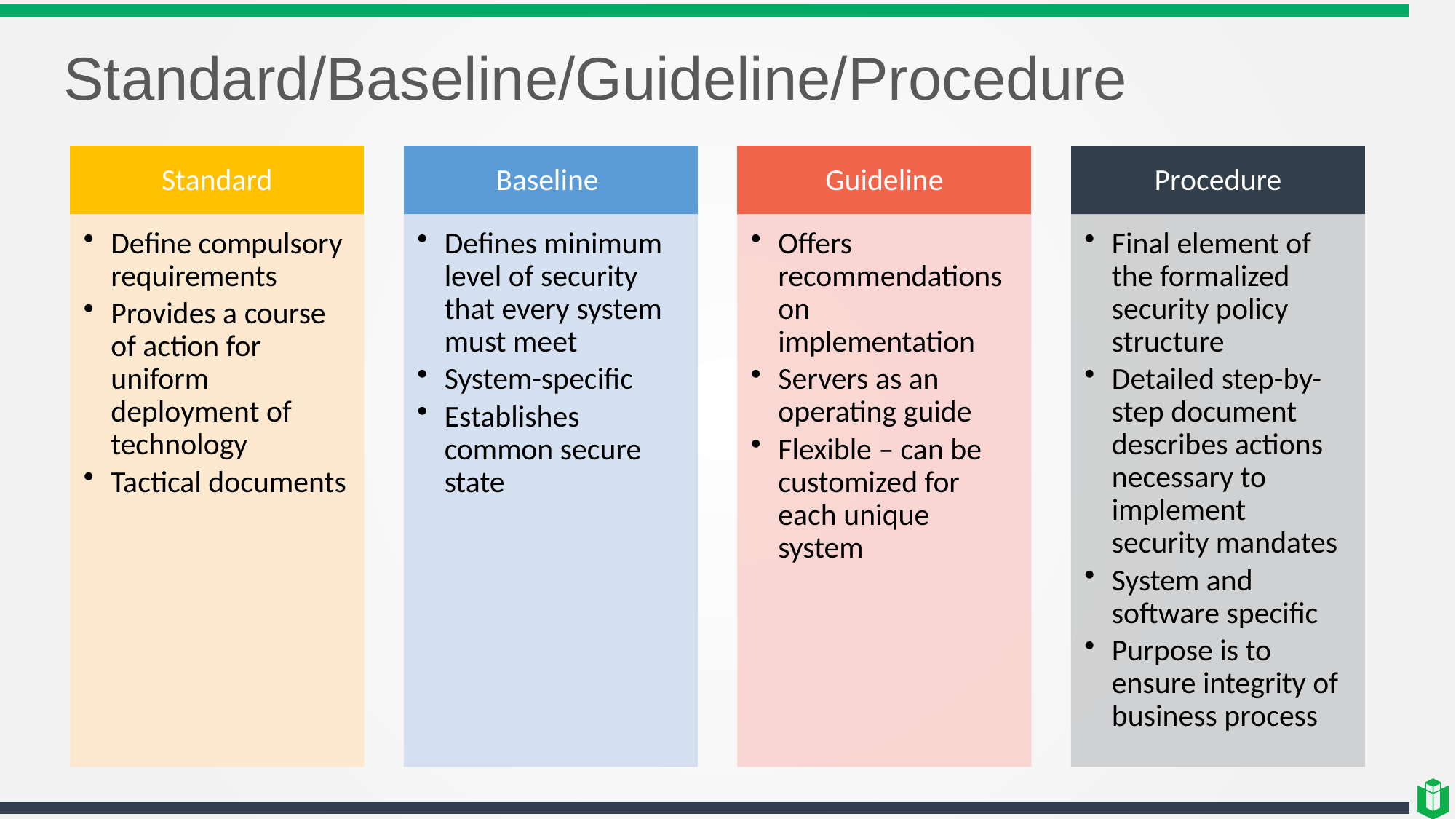

# Standard/Baseline/Guideline/Procedure
Standard
Define compulsory requirements
Provides a course of action for uniform deployment of technology
Tactical documents
Baseline
Defines minimum level of security that every system must meet
System-specific
Establishes common secure state
Guideline
Offers recommendations on implementation
Servers as an operating guide
Flexible – can be customized for each unique system
Procedure
Final element of the formalized security policy structure
Detailed step-by-step document describes actions necessary to implement security mandates
System and software specific
Purpose is to ensure integrity of business process